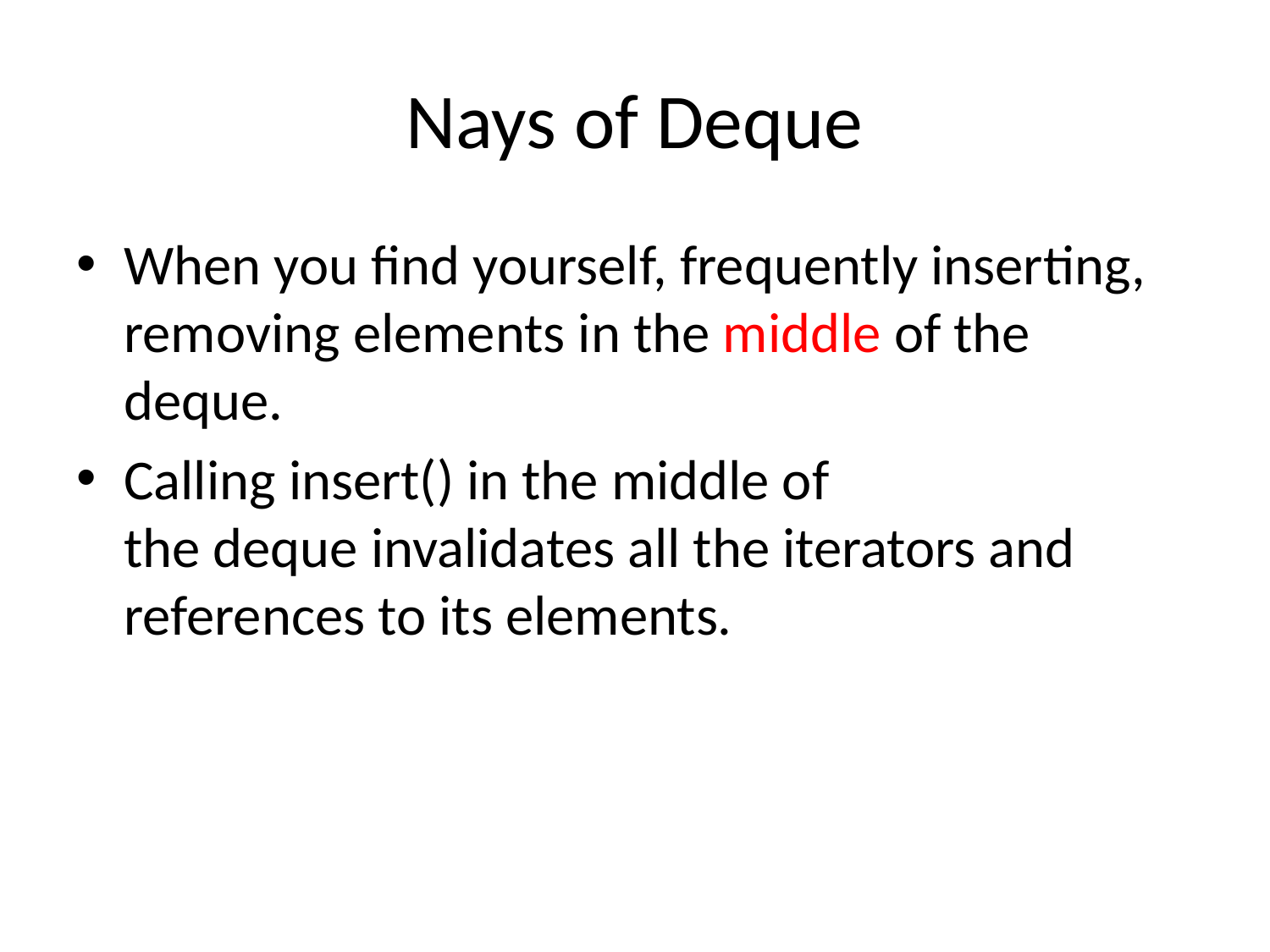

# Nays of Deque
When you find yourself, frequently inserting, removing elements in the middle of the deque.
Calling insert() in the middle of the deque invalidates all the iterators and references to its elements.